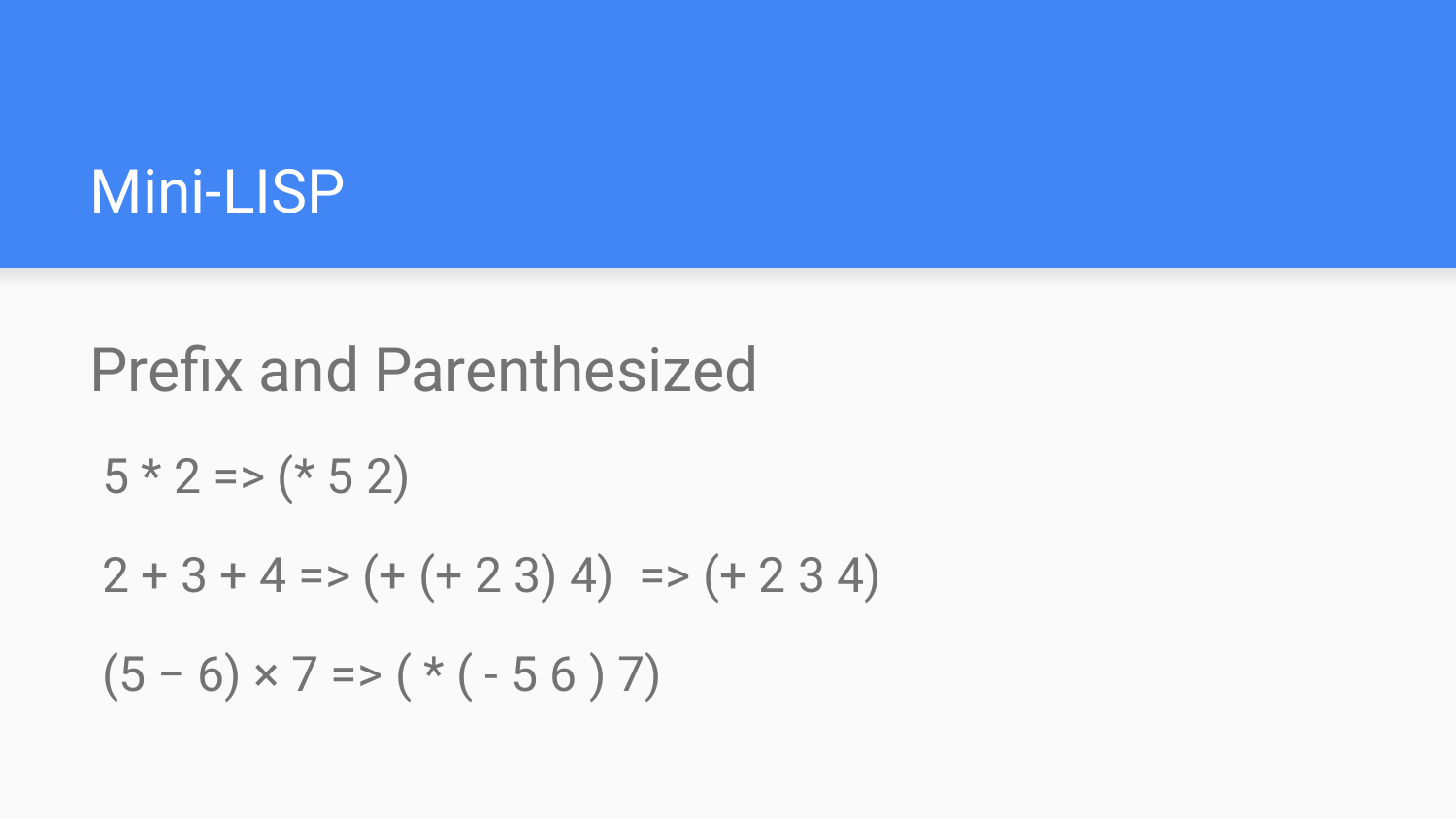

# Mini-LISP
Prefix and Parenthesized
5 * 2 => (* 5 2)
2 + 3 + 4 => (+ (+ 2 3) 4)  => (+ 2 3 4)
(5 − 6) × 7 => ( * ( - 5 6 ) 7)